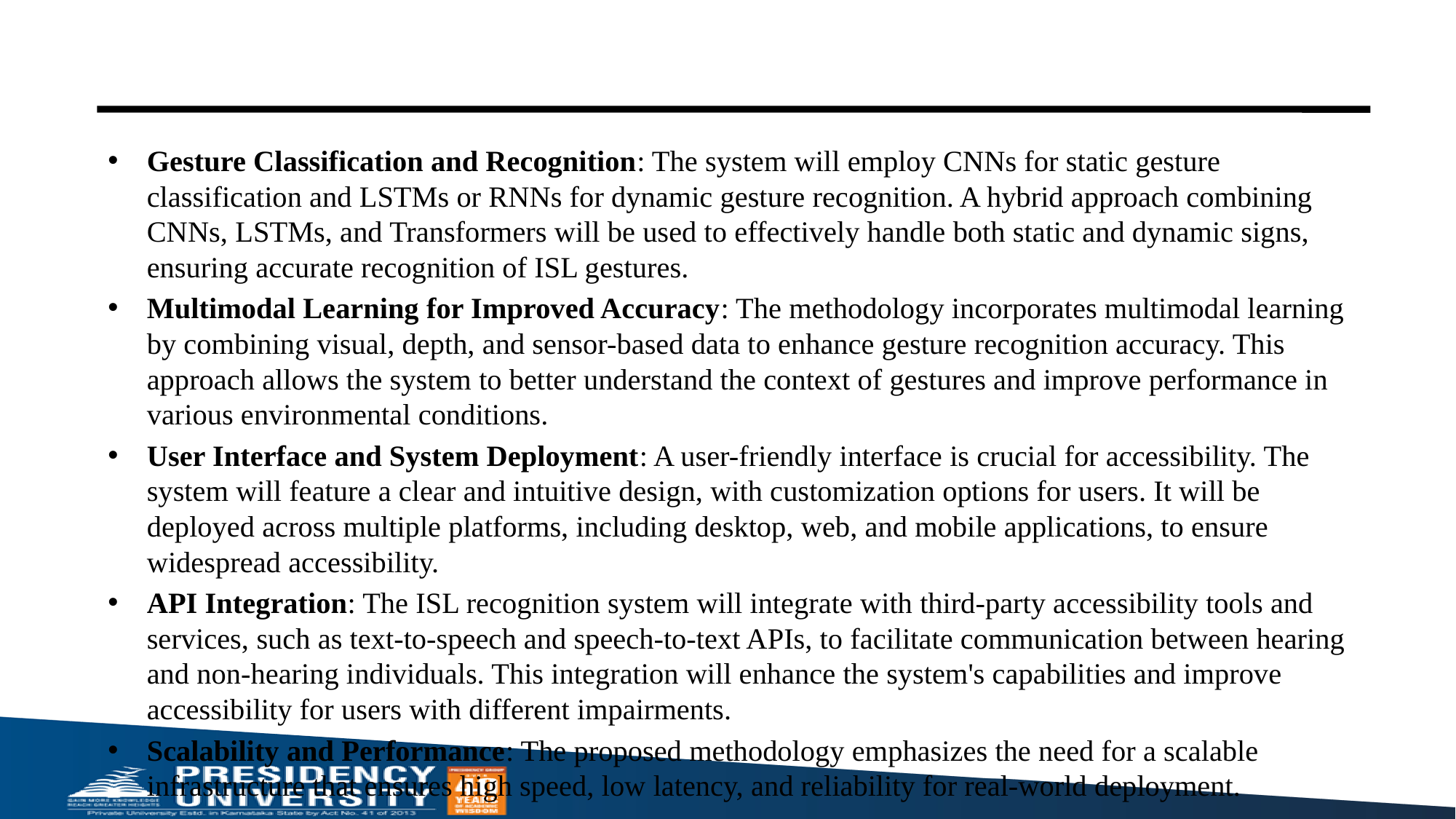

Gesture Classification and Recognition: The system will employ CNNs for static gesture classification and LSTMs or RNNs for dynamic gesture recognition. A hybrid approach combining CNNs, LSTMs, and Transformers will be used to effectively handle both static and dynamic signs, ensuring accurate recognition of ISL gestures.
Multimodal Learning for Improved Accuracy: The methodology incorporates multimodal learning by combining visual, depth, and sensor-based data to enhance gesture recognition accuracy. This approach allows the system to better understand the context of gestures and improve performance in various environmental conditions.
User Interface and System Deployment: A user-friendly interface is crucial for accessibility. The system will feature a clear and intuitive design, with customization options for users. It will be deployed across multiple platforms, including desktop, web, and mobile applications, to ensure widespread accessibility.
API Integration: The ISL recognition system will integrate with third-party accessibility tools and services, such as text-to-speech and speech-to-text APIs, to facilitate communication between hearing and non-hearing individuals. This integration will enhance the system's capabilities and improve accessibility for users with different impairments.
Scalability and Performance: The proposed methodology emphasizes the need for a scalable infrastructure that ensures high speed, low latency, and reliability for real-world deployment.